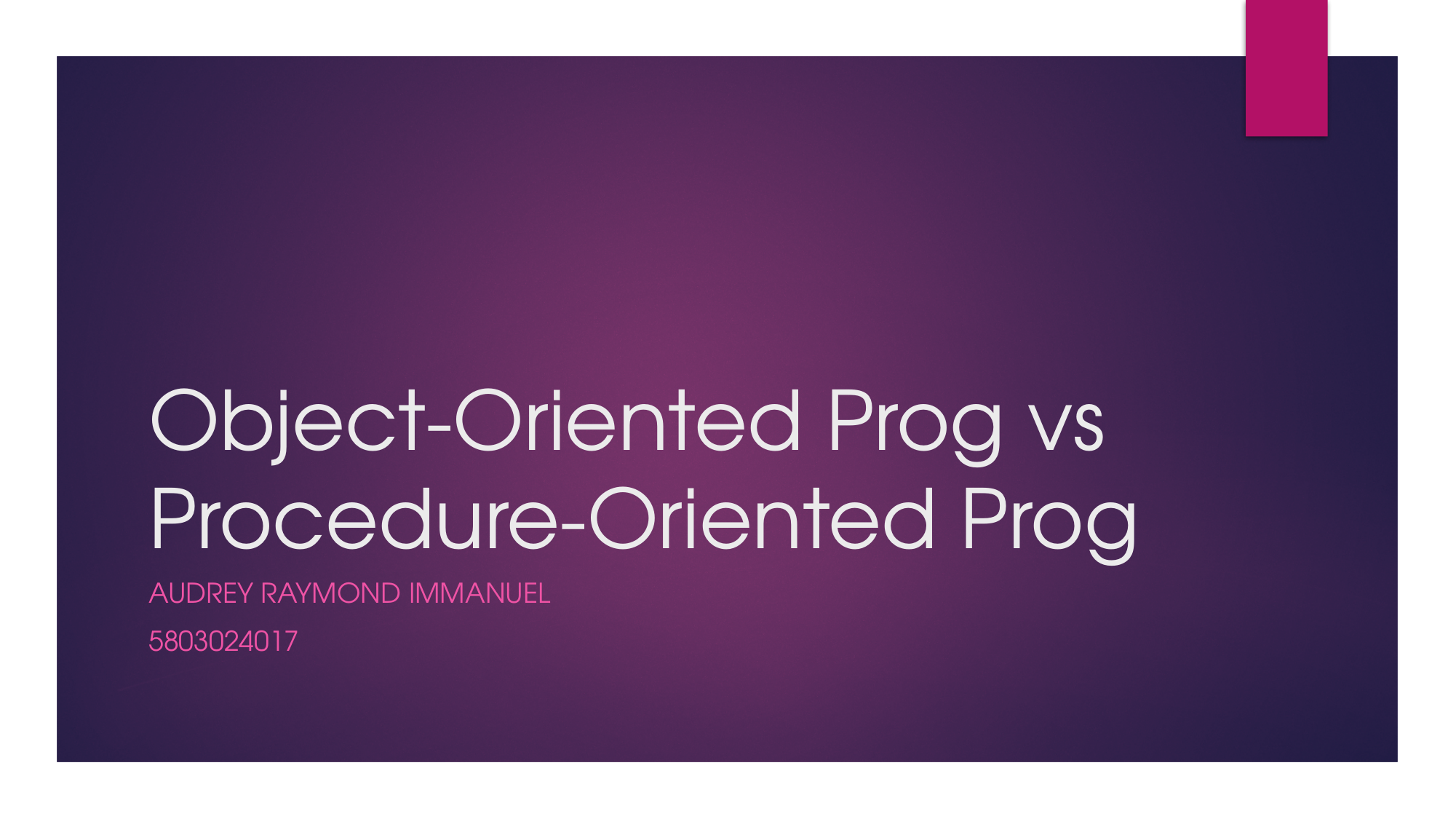

# Object-Oriented Prog vs Procedure-Oriented Prog
Audrey Raymond Immanuel
5803024017